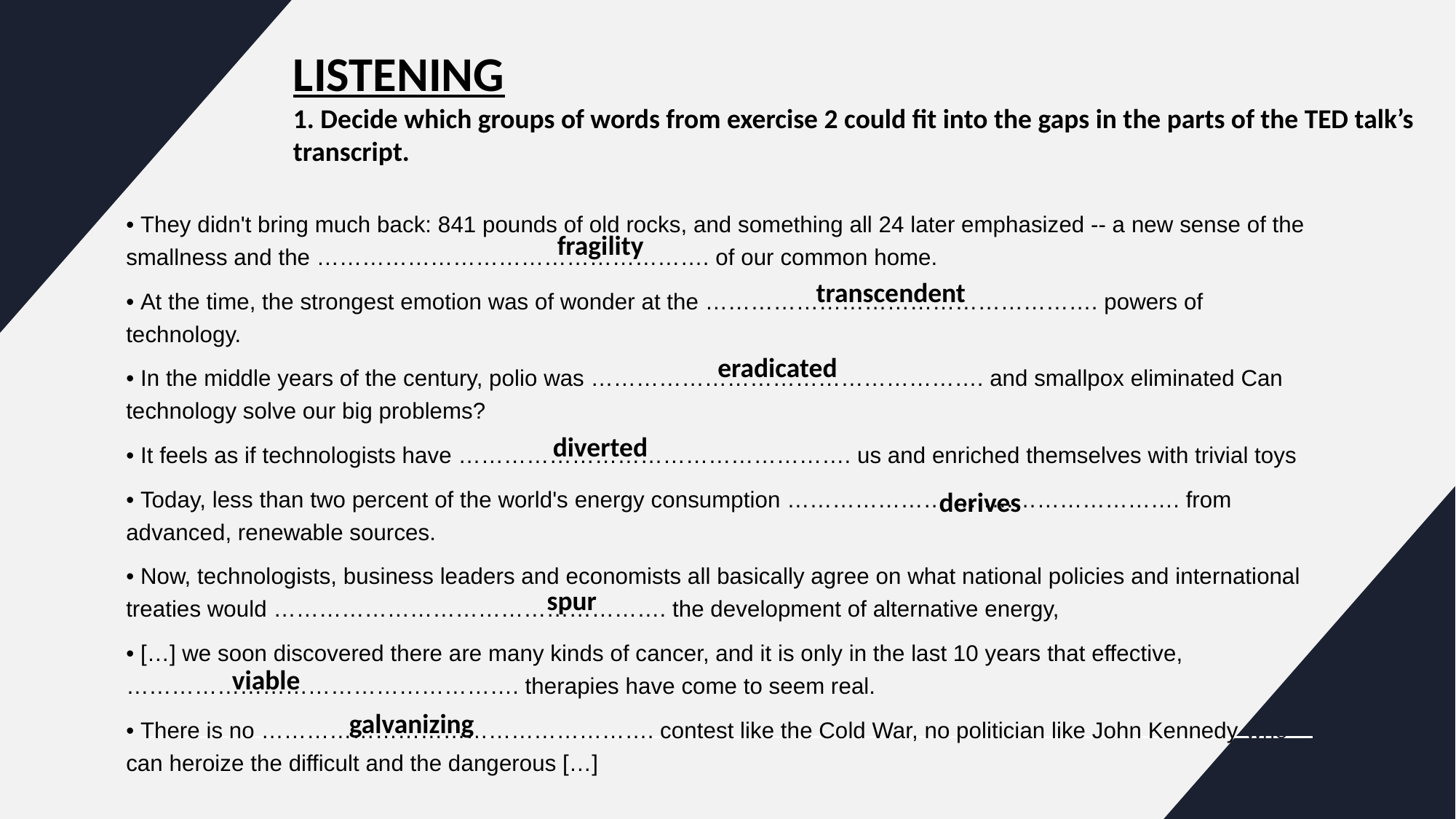

# LISTENING 1. Decide which groups of words from exercise 2 could fit into the gaps in the parts of the TED talk’s transcript.
• They didn't bring much back: 841 pounds of old rocks, and something all 24 later emphasized -- a new sense of the smallness and the ……………………………………………. of our common home.
• At the time, the strongest emotion was of wonder at the ……………………………………………. powers of technology.
• In the middle years of the century, polio was ……………………………………………. and smallpox eliminated Can technology solve our big problems?
• It feels as if technologists have ……………………………………………. us and enriched themselves with trivial toys
• Today, less than two percent of the world's energy consumption ……………………………………………. from advanced, renewable sources.
• Now, technologists, business leaders and economists all basically agree on what national policies and international treaties would ……………………………………………. the development of alternative energy,
• […] we soon discovered there are many kinds of cancer, and it is only in the last 10 years that effective, ……………………………………………. therapies have come to seem real.
• There is no ……………………………………………. contest like the Cold War, no politician like John Kennedy who can heroize the difficult and the dangerous […]
fragility
transcendent
eradicated
diverted
derives
spur
viable
galvanizing